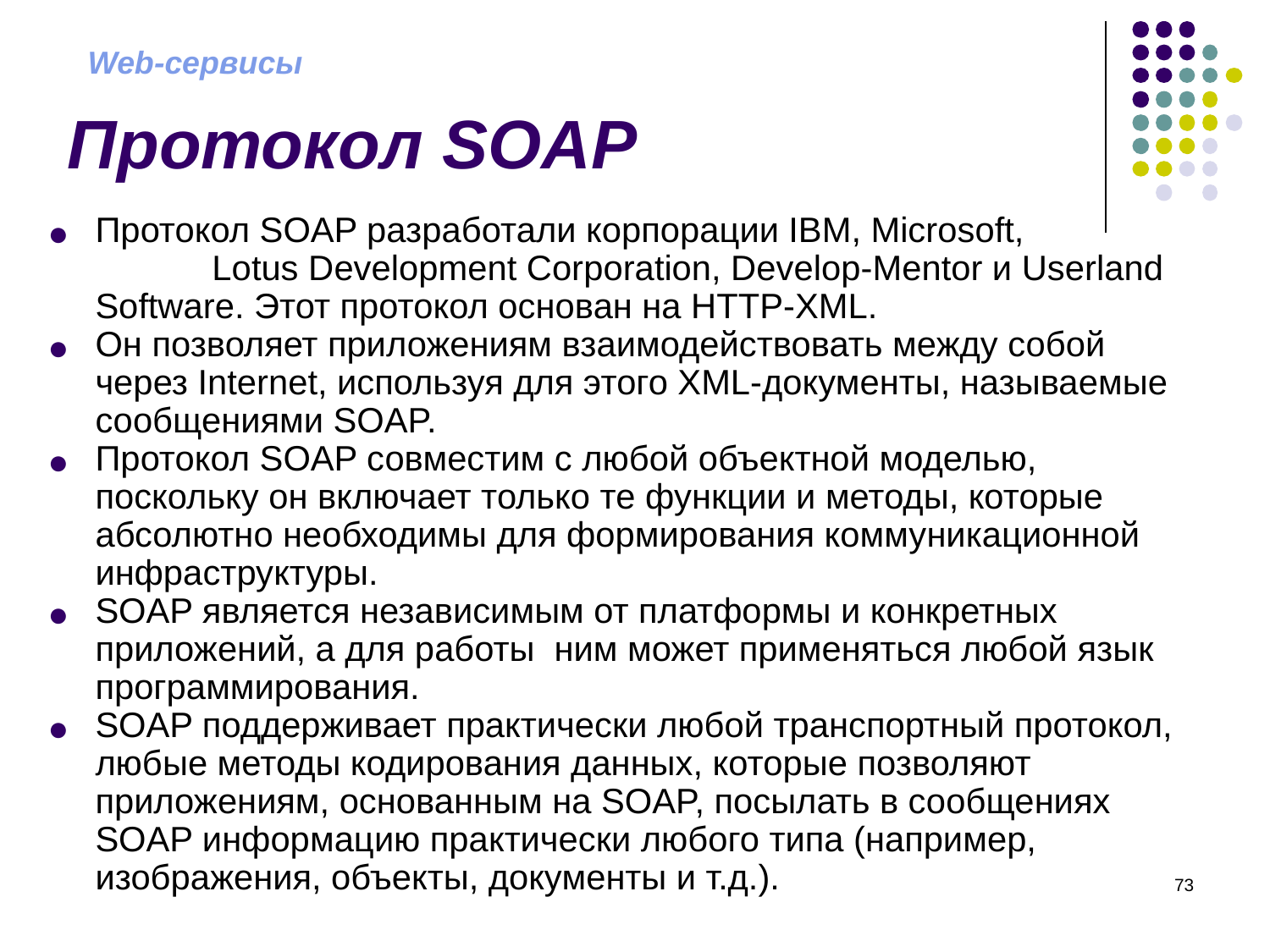

Web-сервисы
# Протокол SOAP
Протокол SOAP разработали корпорации IBM, Microsoft,                              Lotus Development Corporation, Develop-Mentor и Userland Software. Этот протокол основан на HTTP-XML.
Он позволяет приложениям взаимодействовать между собой через Internet, используя для этого XML-документы, называемые сообщениями SOAP.
Протокол SOAP совместим с любой объектной моделью, поскольку он включает только те функции и методы, которые абсолютно необходимы для формирования коммуникационной инфраструктуры.
SOAP является независимым от платформы и конкретных приложений, а для работы  ним может применяться любой язык программирования.
SOAP поддерживает практически любой транспортный протокол, любые методы кодирования данных, которые позволяют приложениям, основанным на SOAP, посылать в сообщениях SOAP информацию практически любого типа (например, изображения, объекты, документы и т.д.).
73